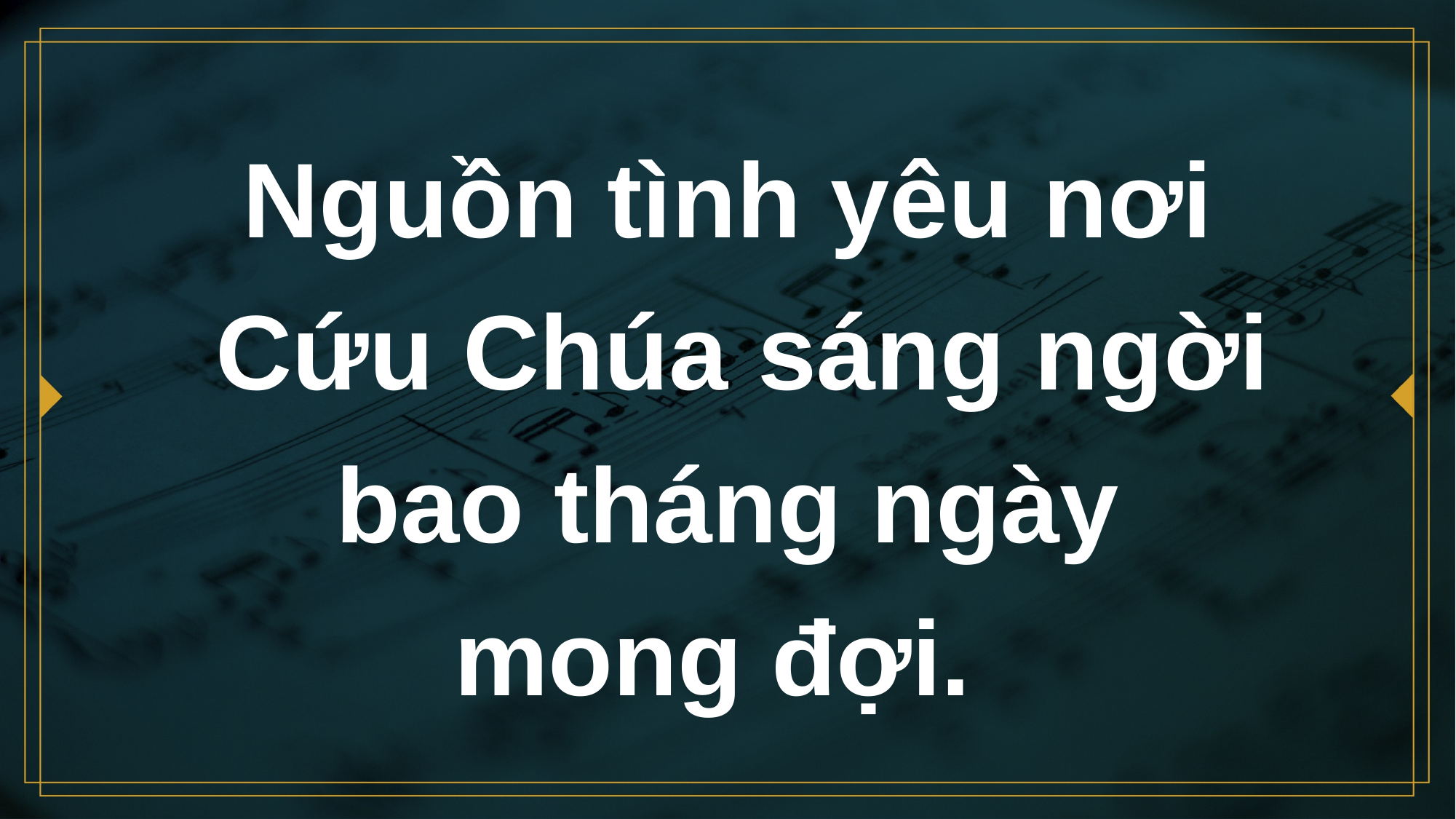

# Nguồn tình yêu nơi Cứu Chúa sáng ngời bao tháng ngày mong đợi.